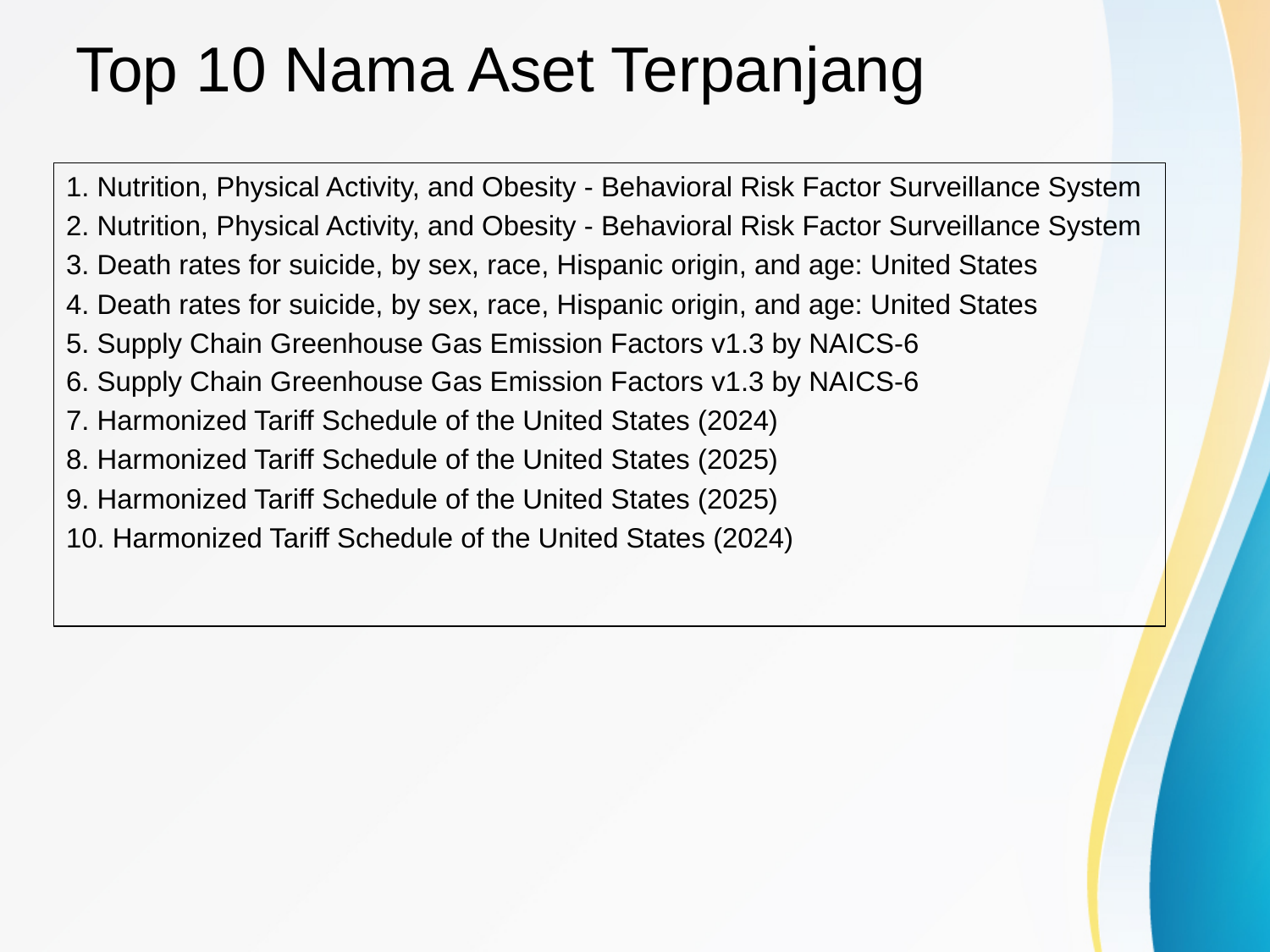

# Top 10 Nama Aset Terpanjang
1. Nutrition, Physical Activity, and Obesity - Behavioral Risk Factor Surveillance System
2. Nutrition, Physical Activity, and Obesity - Behavioral Risk Factor Surveillance System
3. Death rates for suicide, by sex, race, Hispanic origin, and age: United States
4. Death rates for suicide, by sex, race, Hispanic origin, and age: United States
5. Supply Chain Greenhouse Gas Emission Factors v1.3 by NAICS-6
6. Supply Chain Greenhouse Gas Emission Factors v1.3 by NAICS-6
7. Harmonized Tariff Schedule of the United States (2024)
8. Harmonized Tariff Schedule of the United States (2025)
9. Harmonized Tariff Schedule of the United States (2025)
10. Harmonized Tariff Schedule of the United States (2024)